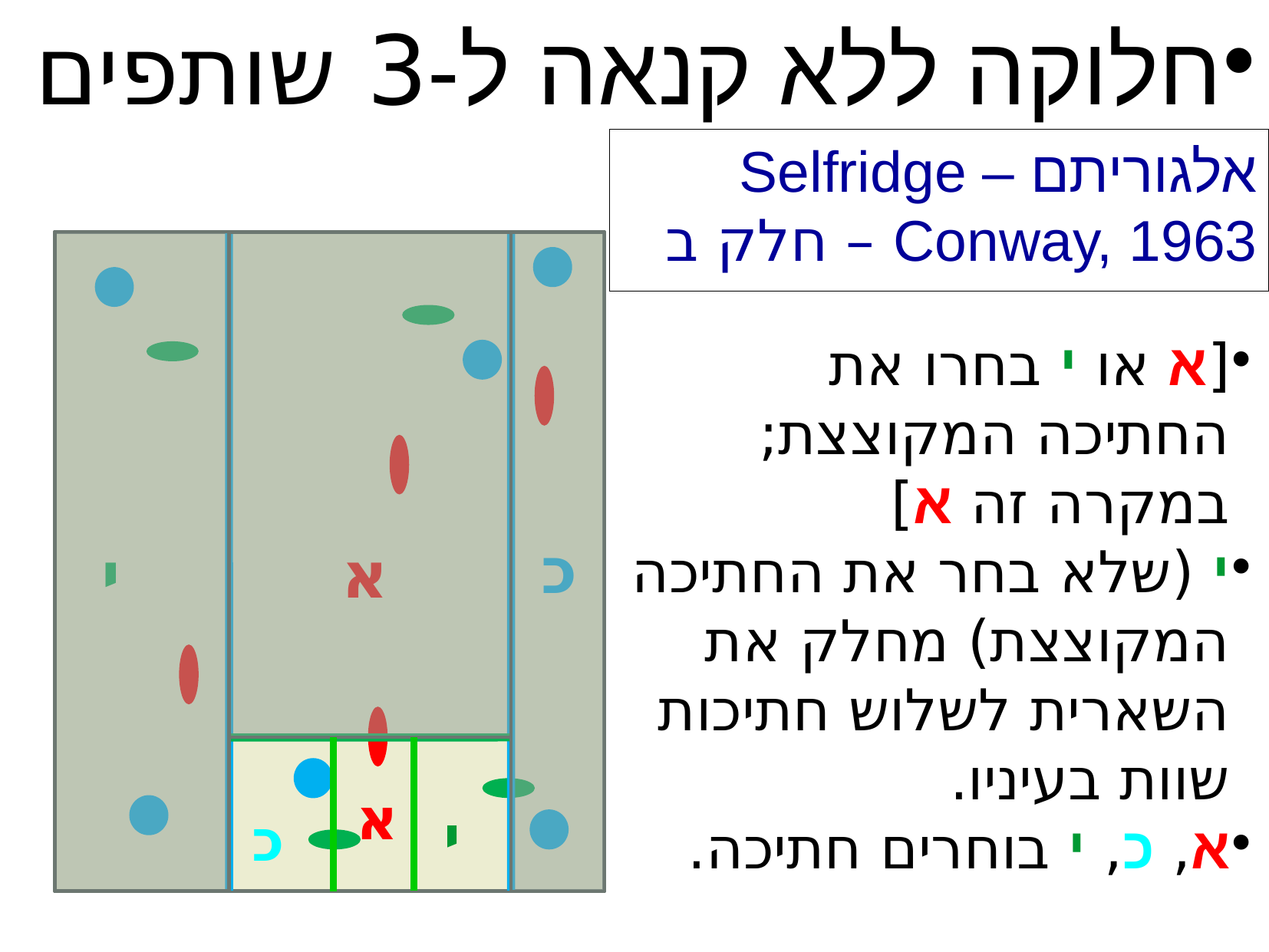

חלוקה ללא קנאה ל-3 שותפים
אלגוריתם Selfridge – Conway, 1963 – חלק ב

[א או י בחרו את החתיכה המקוצצת; במקרה זה א]
י (שלא בחר את החתיכה המקוצצת) מחלק את השארית לשלוש חתיכות שוות בעיניו.
א, כ, י בוחרים חתיכה.

כ
א
י

א

י

כ